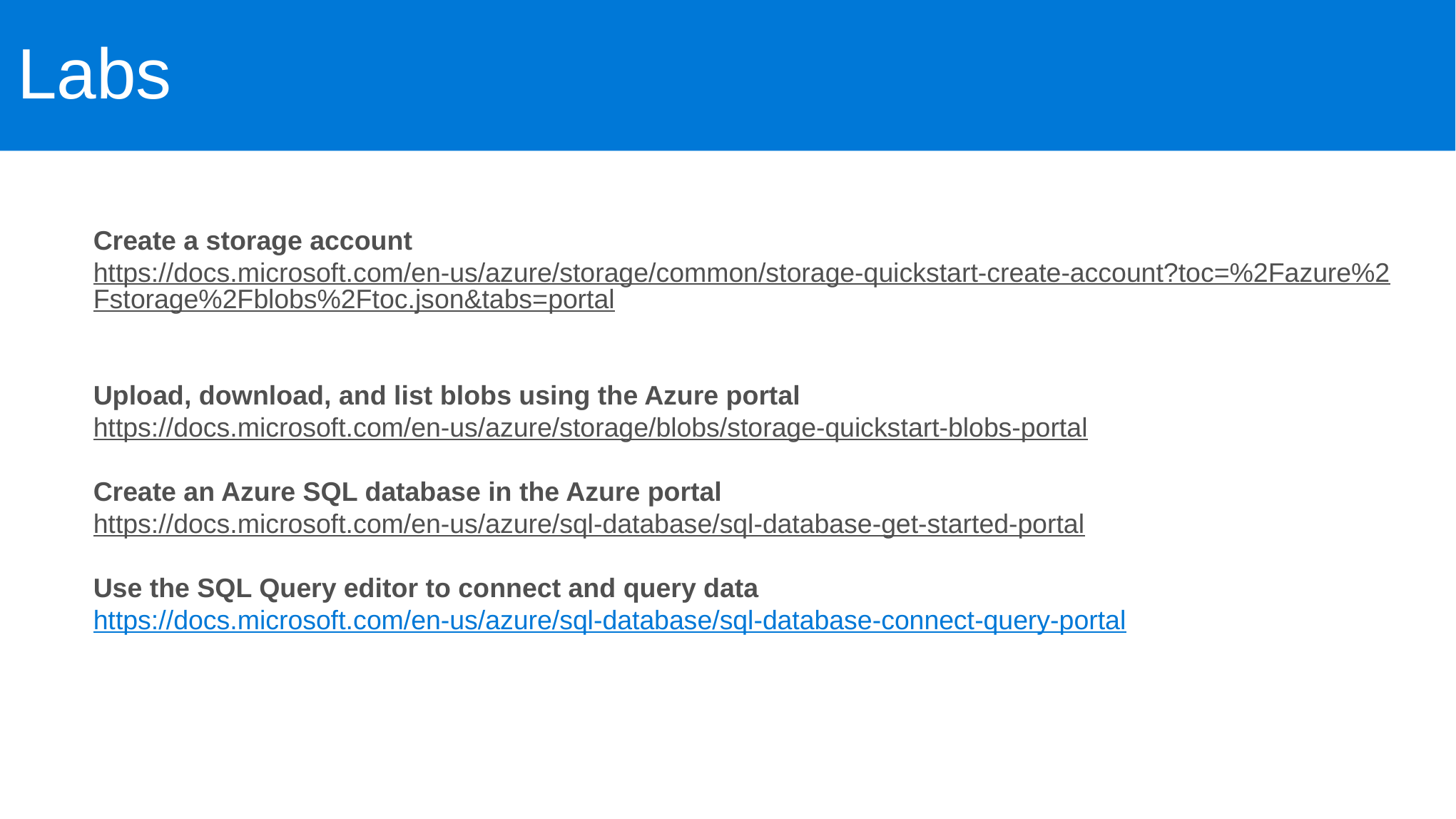

Labs
Create a storage account
https://docs.microsoft.com/en-us/azure/storage/common/storage-quickstart-create-account?toc=%2Fazure%2Fstorage%2Fblobs%2Ftoc.json&tabs=portal

Upload, download, and list blobs using the Azure portal
https://docs.microsoft.com/en-us/azure/storage/blobs/storage-quickstart-blobs-portal

Create an Azure SQL database in the Azure portal
https://docs.microsoft.com/en-us/azure/sql-database/sql-database-get-started-portal

Use the SQL Query editor to connect and query data
https://docs.microsoft.com/en-us/azure/sql-database/sql-database-connect-query-portal